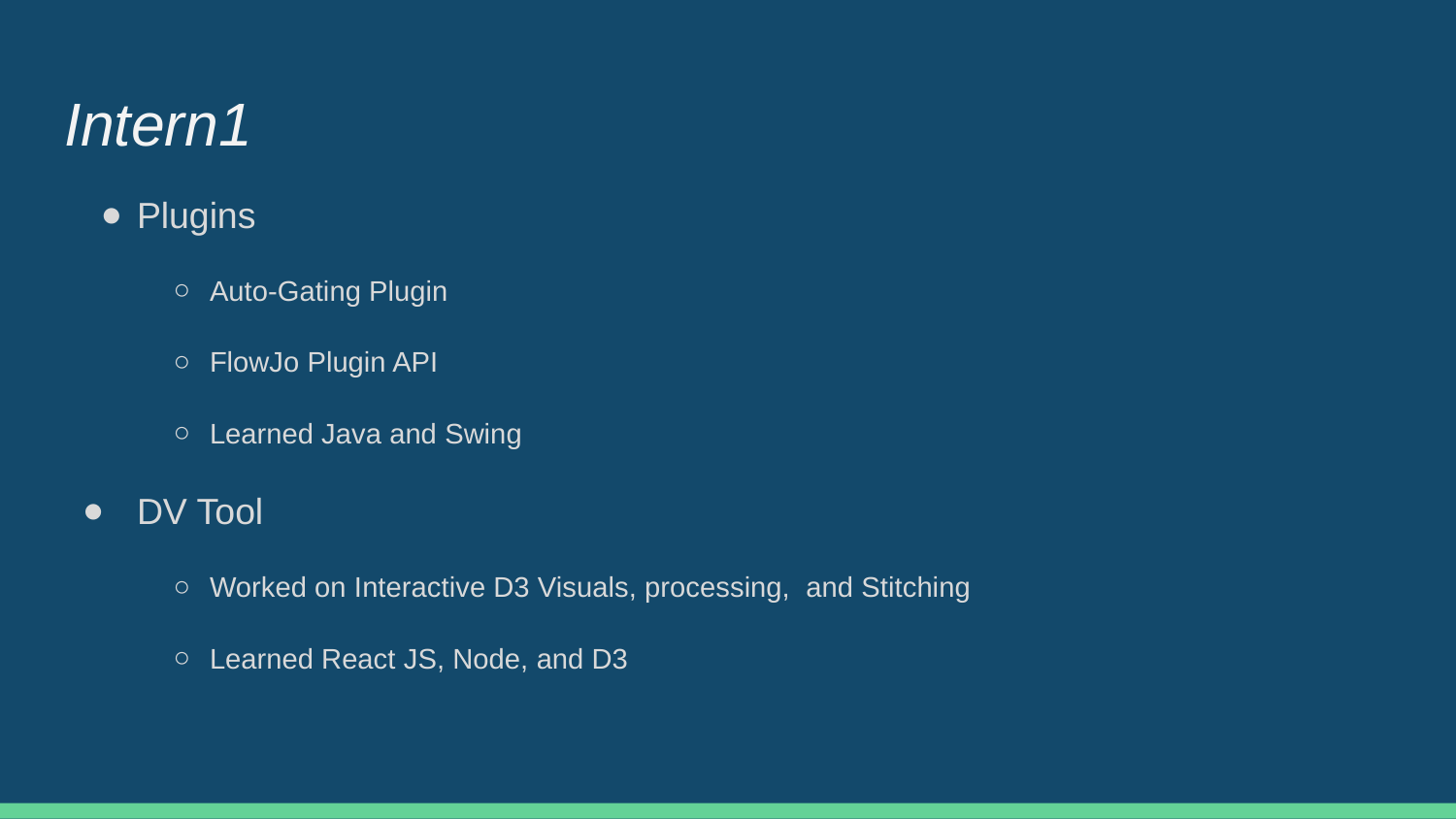

# Intern1
Plugins
Auto-Gating Plugin
FlowJo Plugin API
Learned Java and Swing
DV Tool
Worked on Interactive D3 Visuals, processing,  and Stitching
Learned React JS, Node, and D3